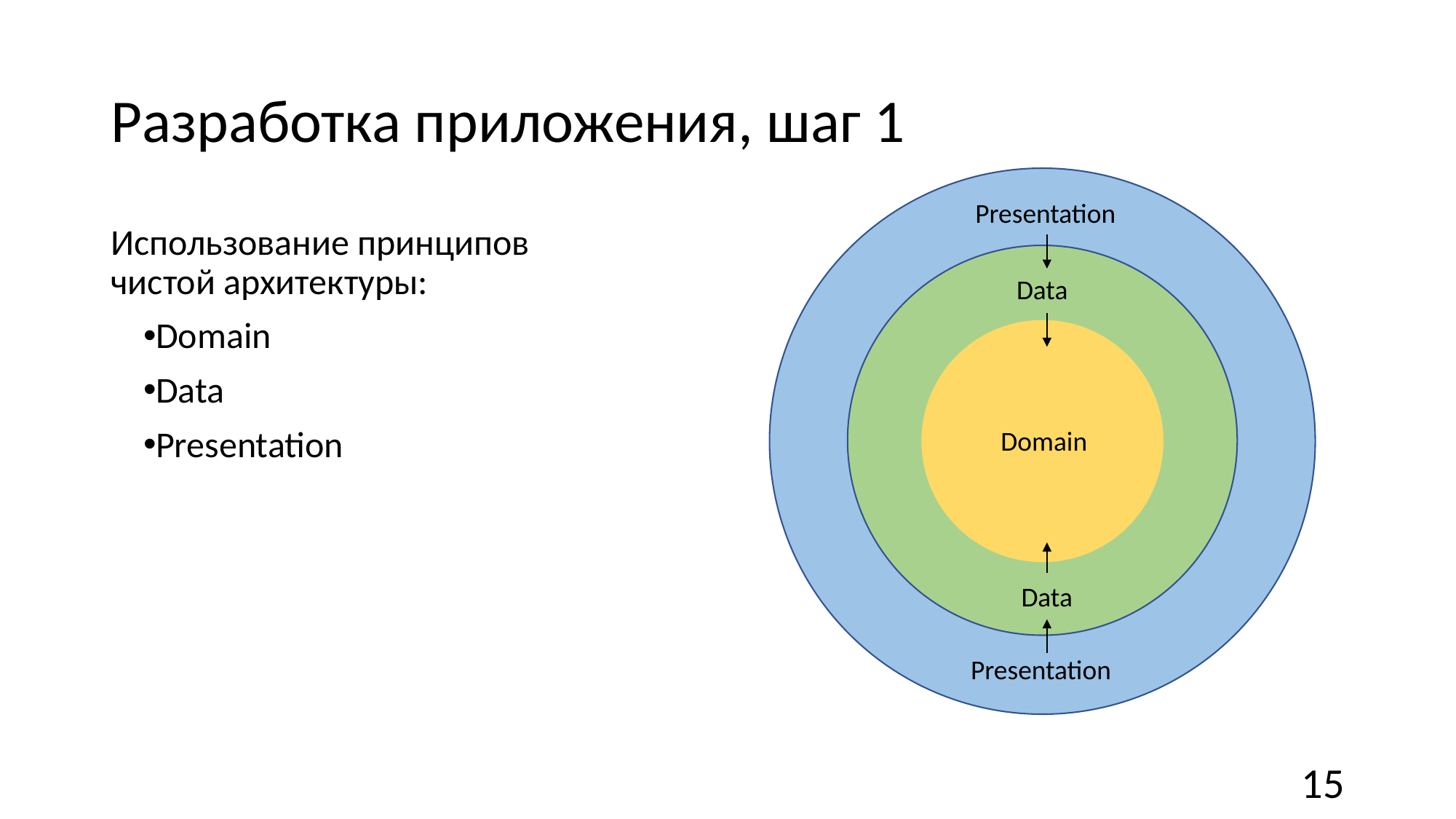

# Разработка приложения, шаг 1

Presentation
Presentation
Использование принципов чистой архитектуры:
Domain
Data
Presentation

Data
Data

Domain
15